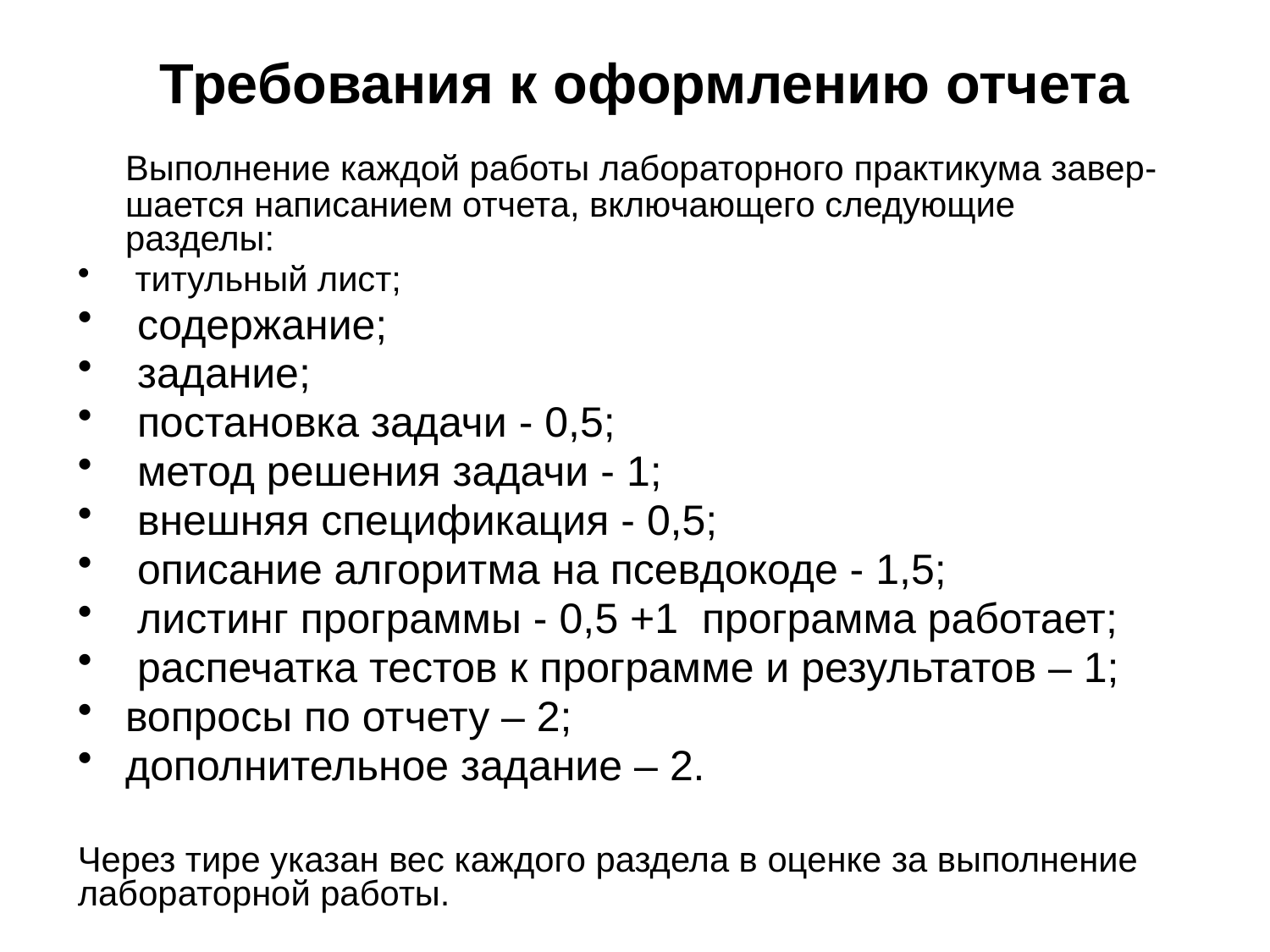

# Требования к оформлению отчета
	Выполнение каждой работы лабораторного практикума завер-шается написанием отчета, включающего следующие разделы:
 титульный лист;
 содержание;
 задание;
 постановка задачи - 0,5;
 метод решения задачи - 1;
 внешняя спецификация - 0,5;
 описание алгоритма на псевдокоде - 1,5;
 листинг программы - 0,5 +1  программа работает;
 распечатка тестов к программе и результатов – 1;
вопросы по отчету – 2;
дополнительное задание – 2.

Через тире указан вес каждого раздела в оценке за выполнение  лабораторной работы.